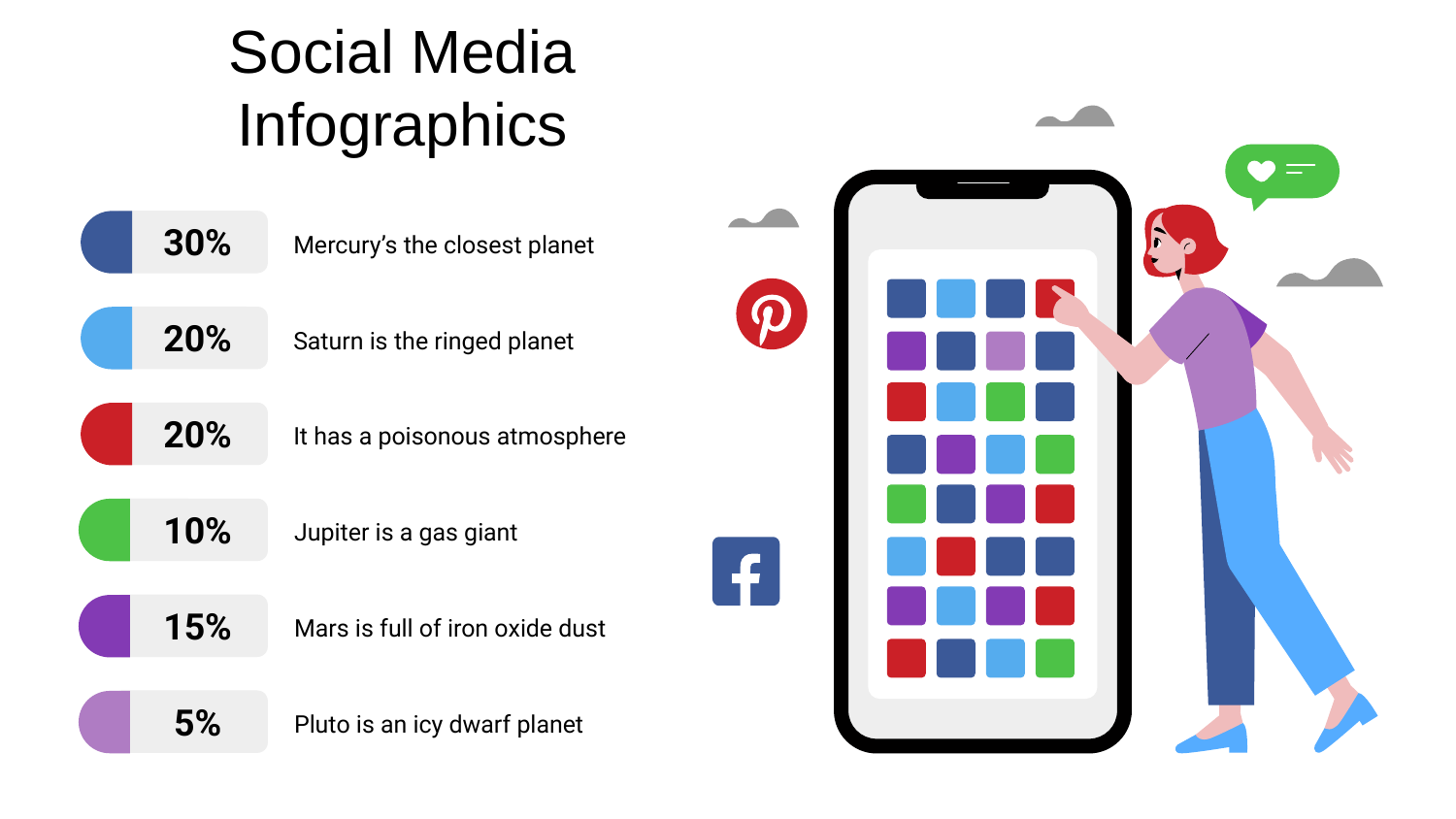

# Social Media Infographics

Mercury’s the closest planet

30%

Saturn is the ringed planet

20%
It has a poisonous atmosphere

20%
Jupiter is a gas giant

10%

Mars is full of iron oxide dust

15%
Pluto is an icy dwarf planet

5%